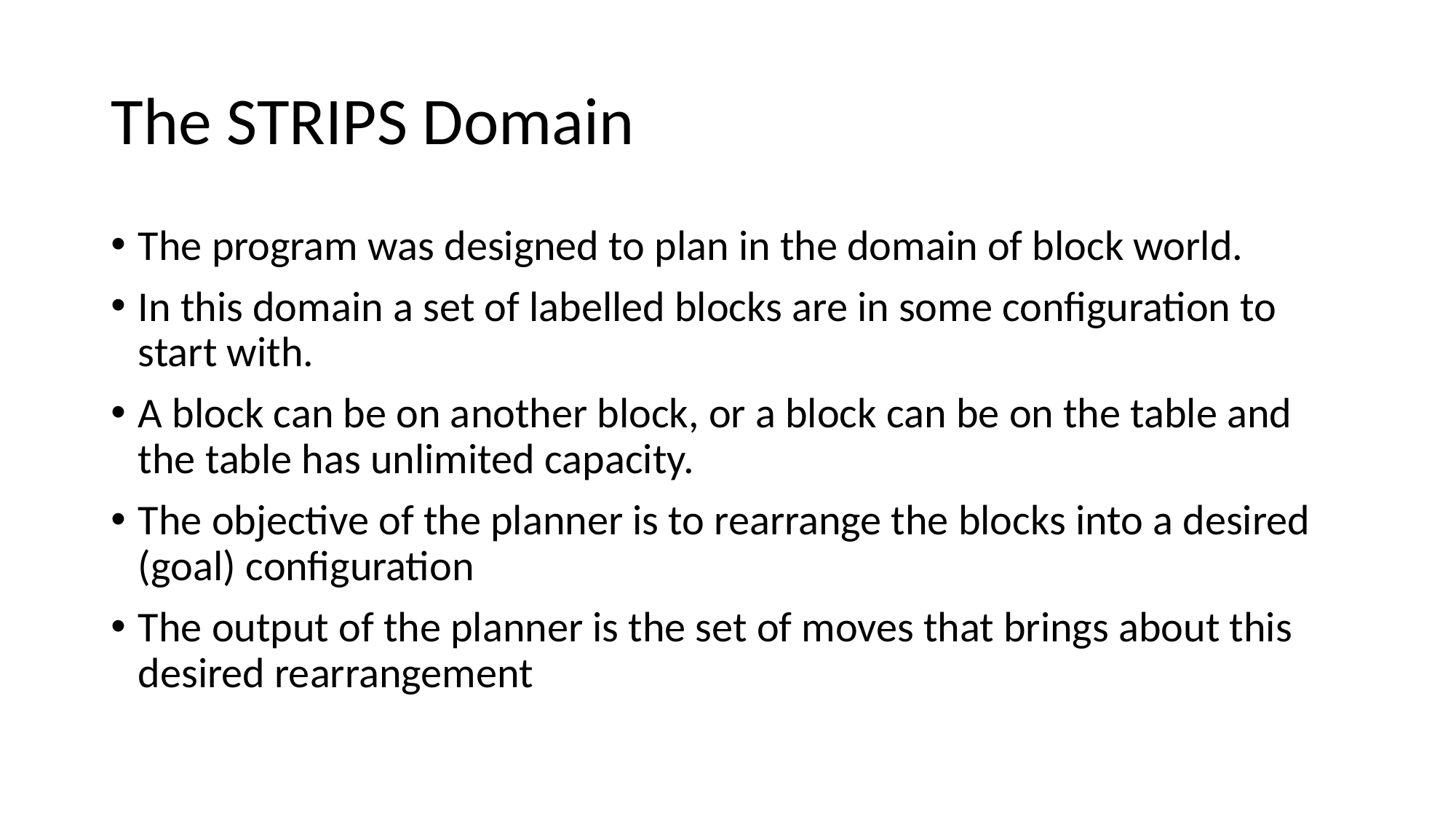

# The STRIPS Domain
The program was designed to plan in the domain of block world.
In this domain a set of labelled blocks are in some configuration to start with.
A block can be on another block, or a block can be on the table and the table has unlimited capacity.
The objective of the planner is to rearrange the blocks into a desired (goal) configuration
The output of the planner is the set of moves that brings about this desired rearrangement